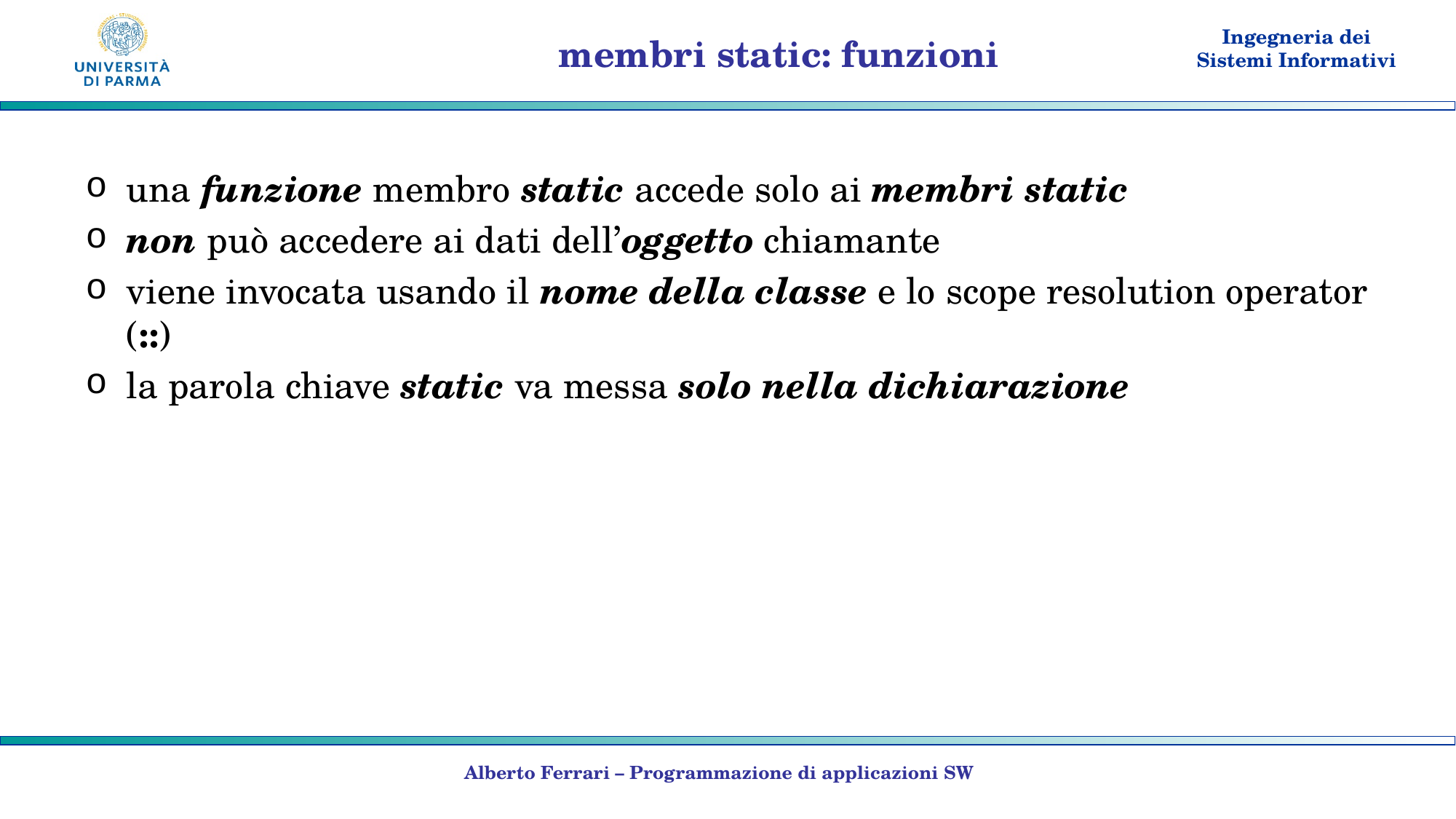

# membri static: funzioni
una funzione membro static accede solo ai membri static
non può accedere ai dati dell’oggetto chiamante
viene invocata usando il nome della classe e lo scope resolution operator (::)
la parola chiave static va messa solo nella dichiarazione

Alberto Ferrari – Programmazione di applicazioni SW